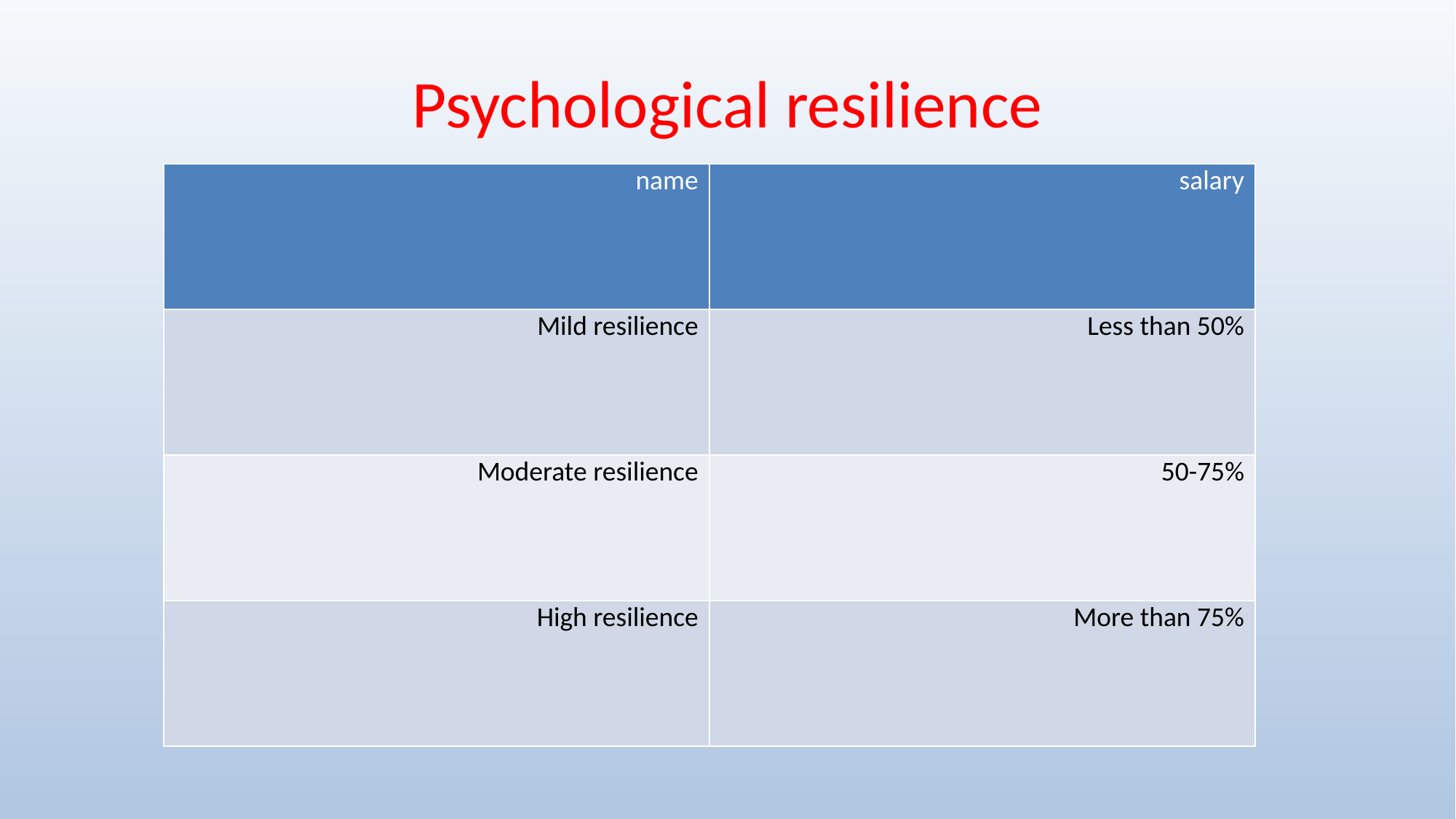

# Psychological resilience
| name | salary |
| --- | --- |
| Mild resilience | Less than 50% |
| Moderate resilience | 50-75% |
| High resilience | More than 75% |